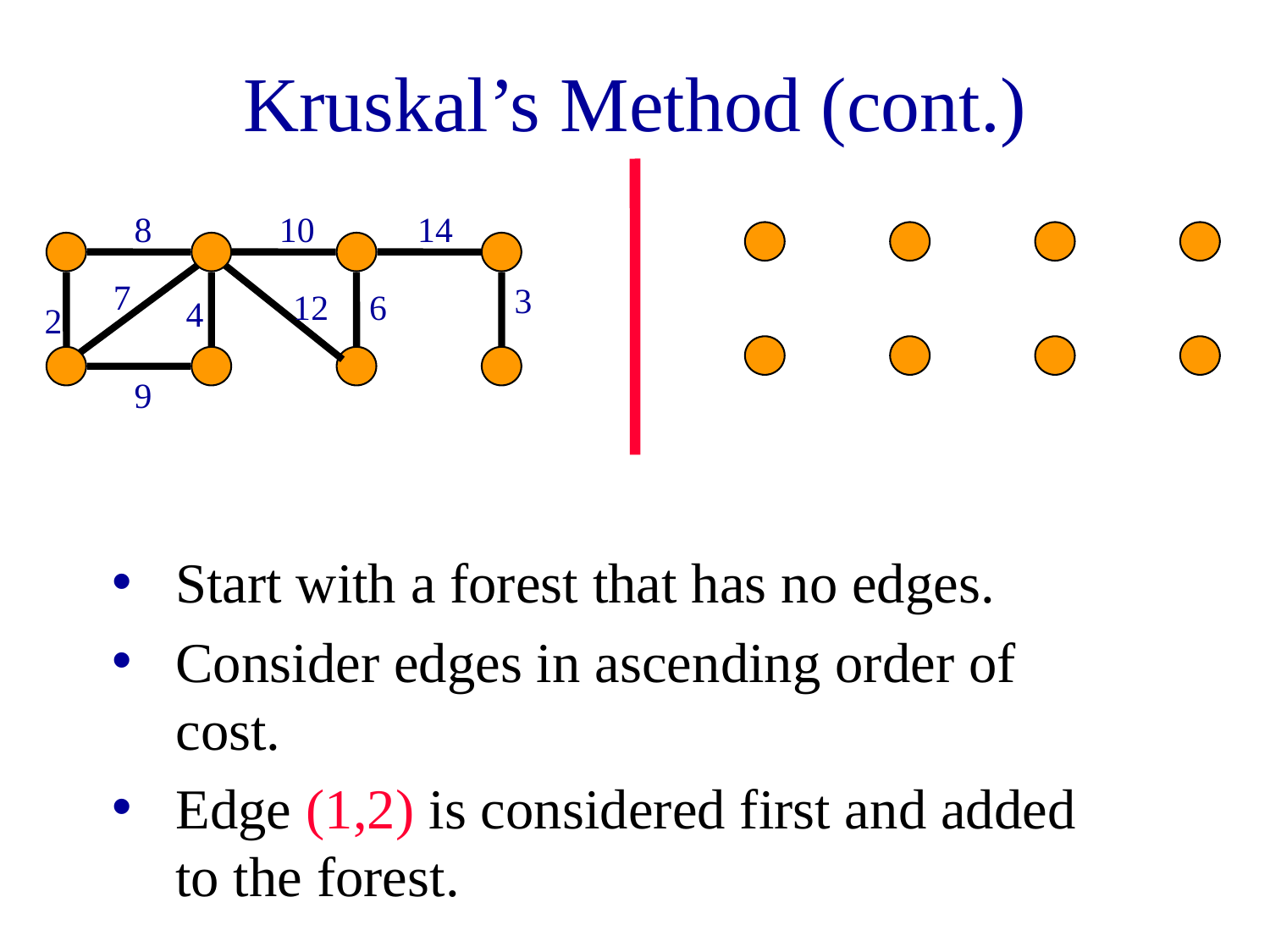

# Kruskal’s Method (cont.)

8
10
14
1
3
5
7

2
4
6
8

1
3
5
7

7

3
12
6
4
2
2
4
6
8

9
Start with a forest that has no edges.
Consider edges in ascending order of cost.
Edge (1,2) is considered first and added to the forest.